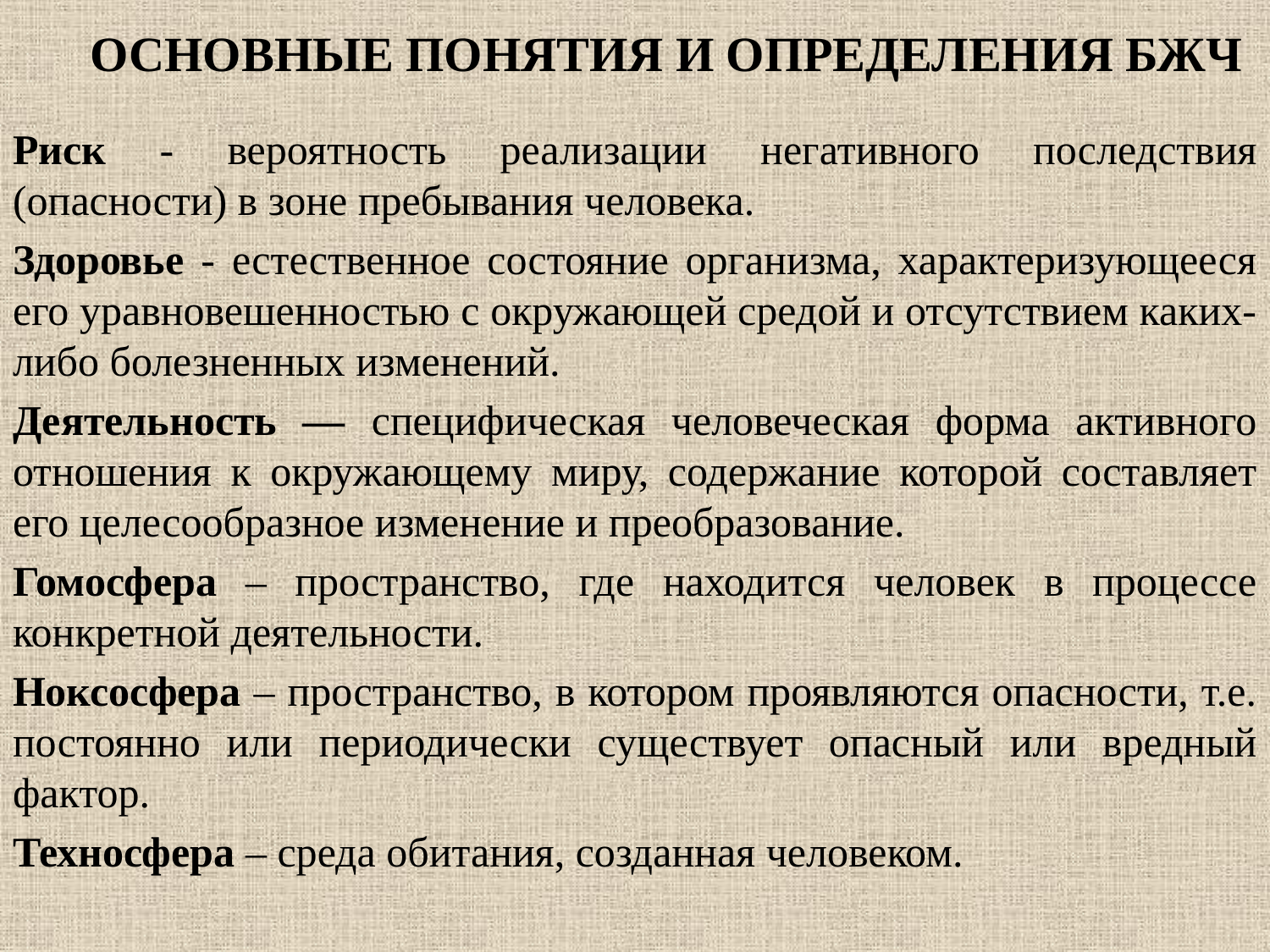

# ОСНОВНЫЕ ПОНЯТИЯ И ОПРЕДЕЛЕНИЯ БЖЧ
Риск - вероятность реализации негативного последствия (опасности) в зоне пребывания человека.
Здоровье - естественное состояние организма, характеризующееся его уравновешенностью с окружающей средой и отсутствием каких-либо болезненных изменений.
Деятельность — специфическая человеческая форма активного отношения к окружающему миру, содержание которой составляет его целесообразное изменение и преобразование.
Гомосфера – пространство, где находится человек в процессе конкретной деятельности.
Ноксосфера – пространство, в котором проявляются опасности, т.е. постоянно или периодически существует опасный или вредный фактор.
Техносфера – среда обитания, созданная человеком.